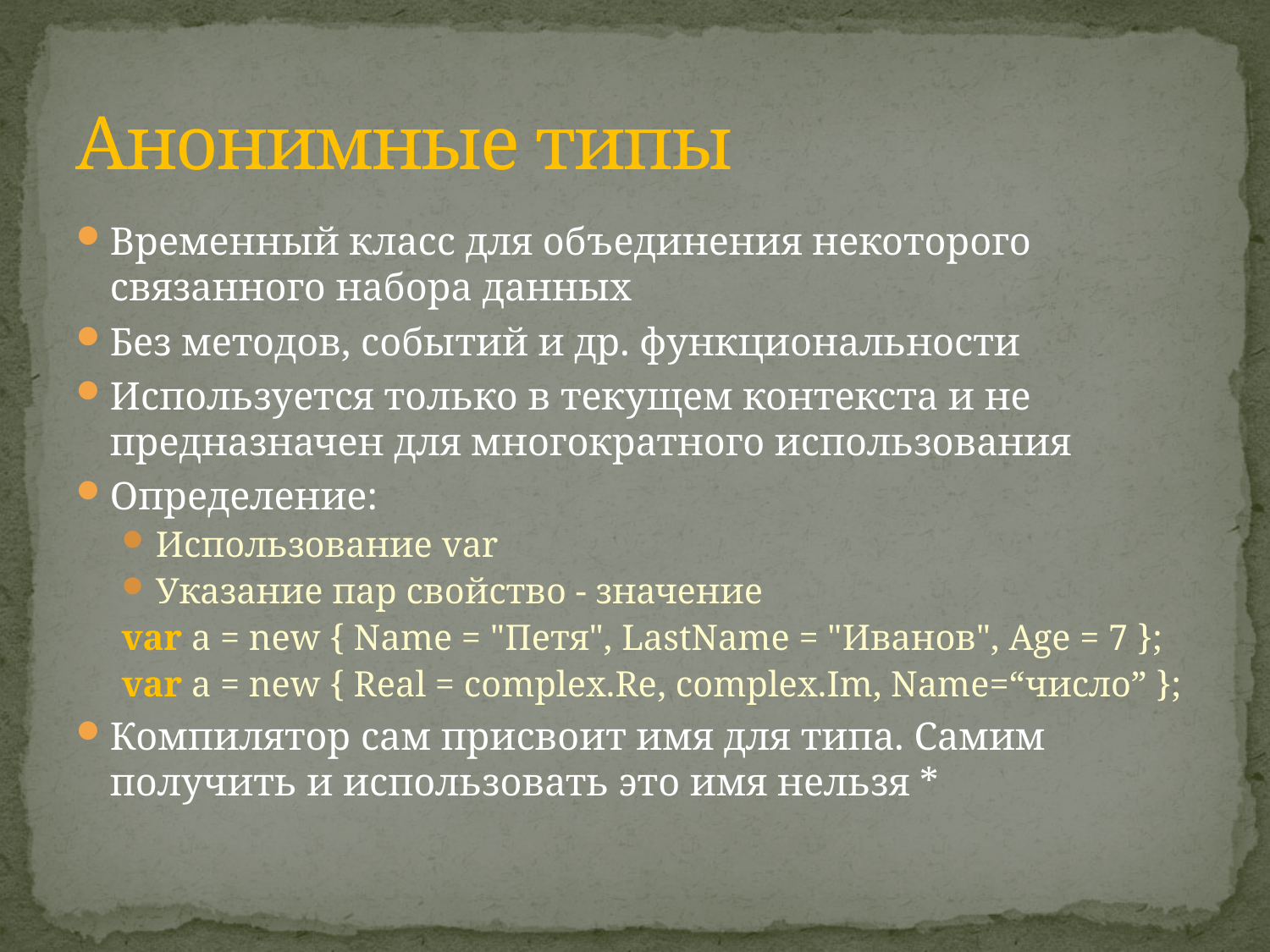

# Анонимные типы
Временный класс для объединения некоторого связанного набора данных
Без методов, событий и др. функциональности
Используется только в текущем контекста и не предназначен для многократного использования
Определение:
Использование var
Указание пар свойство - значение
var a = new { Name = "Петя", LastName = "Иванов", Age = 7 };
var a = new { Real = complex.Re, complex.Im, Name=“число” };
Компилятор сам присвоит имя для типа. Самим получить и использовать это имя нельзя *